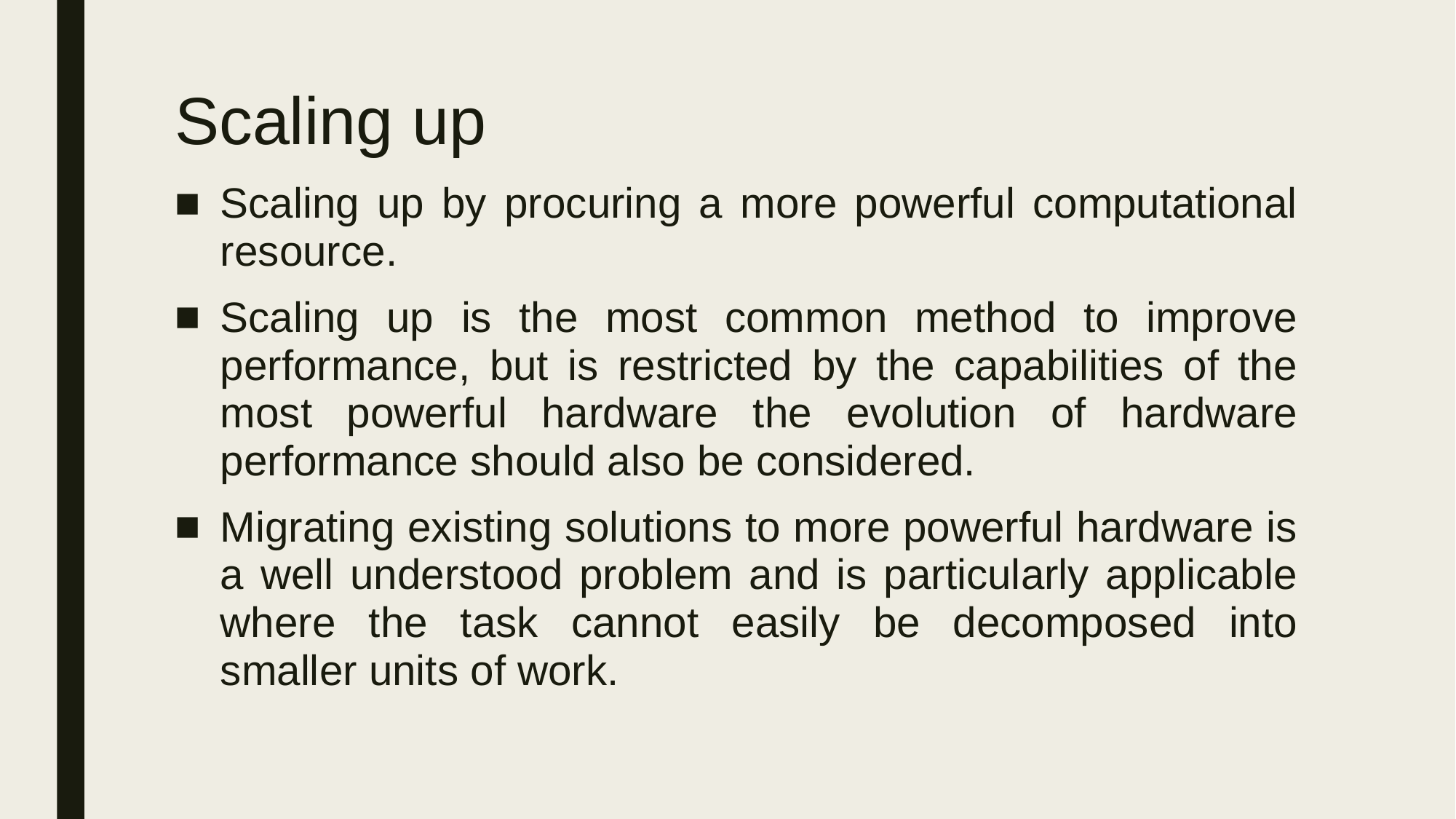

# Scaling up
Scaling up by procuring a more powerful computational resource.
Scaling up is the most common method to improve performance, but is restricted by the capabilities of the most powerful hardware the evolution of hardware performance should also be considered.
Migrating existing solutions to more powerful hardware is a well understood problem and is particularly applicable where the task cannot easily be decomposed into smaller units of work.